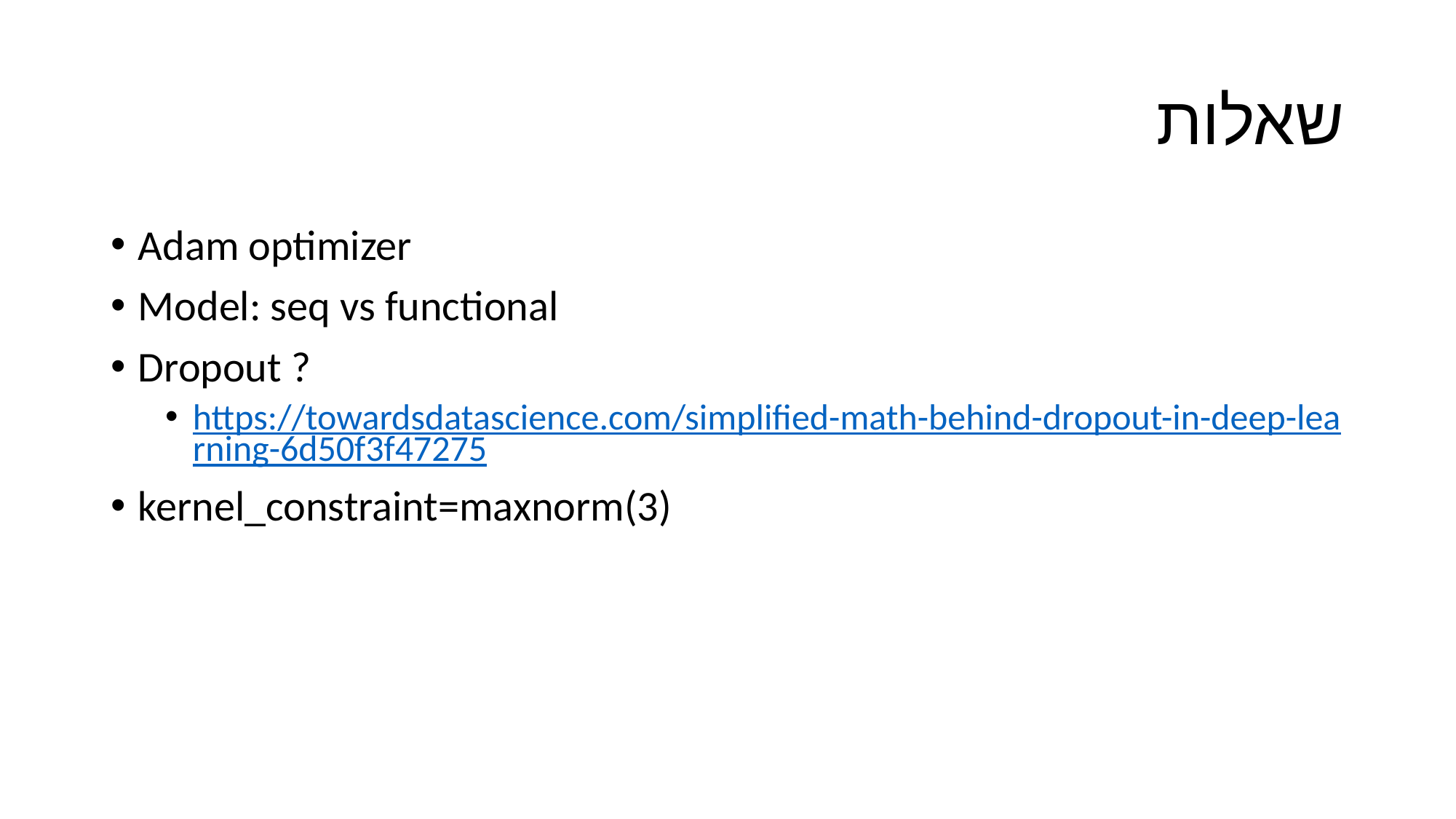

# שאלות
Adam optimizer
Model: seq vs functional
Dropout ?
https://towardsdatascience.com/simplified-math-behind-dropout-in-deep-learning-6d50f3f47275
kernel_constraint=maxnorm(3)